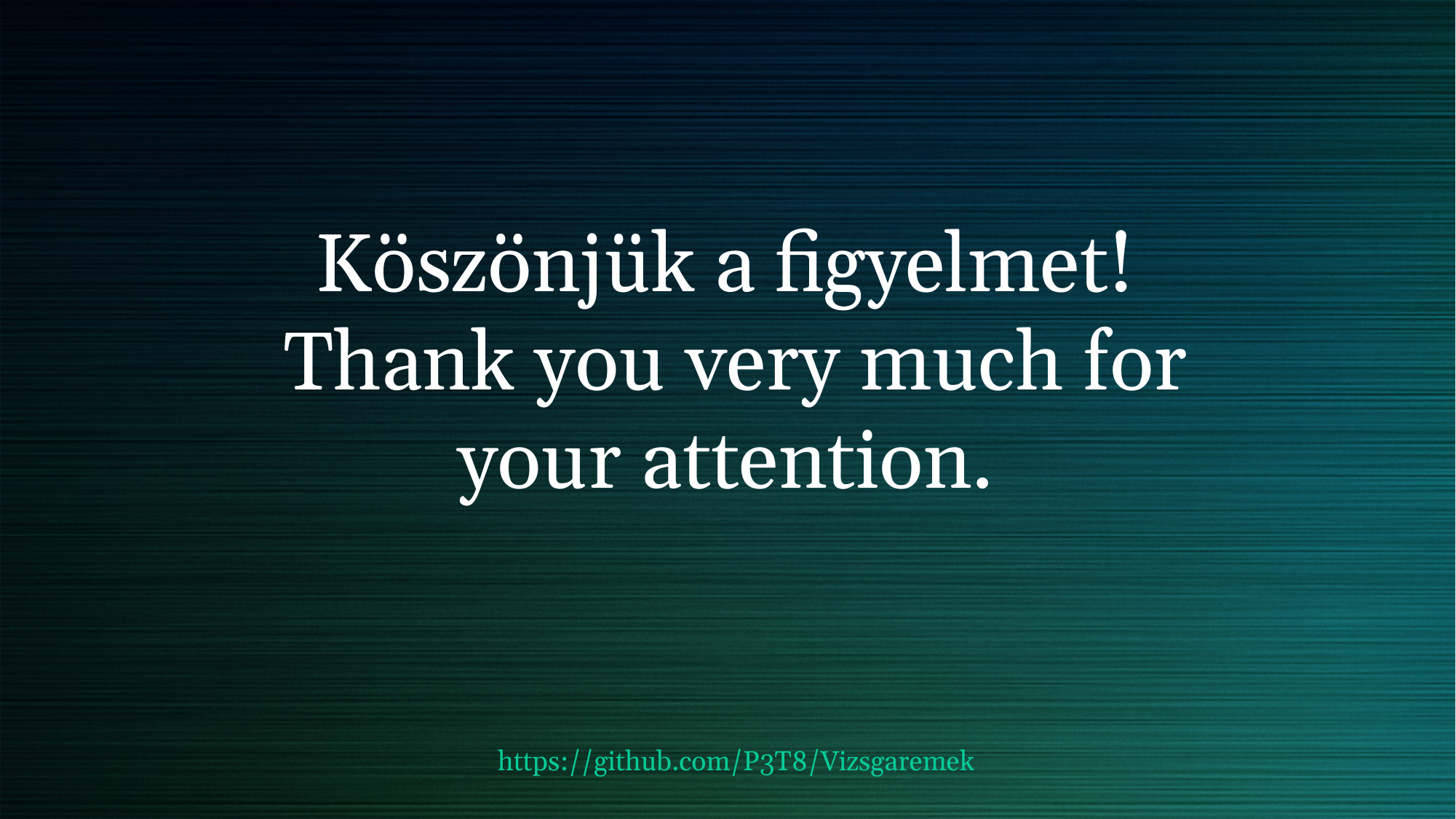

Köszönjük a figyelmet!
Thank you very much for your attention.
https://github.com/P3T8/Vizsgaremek